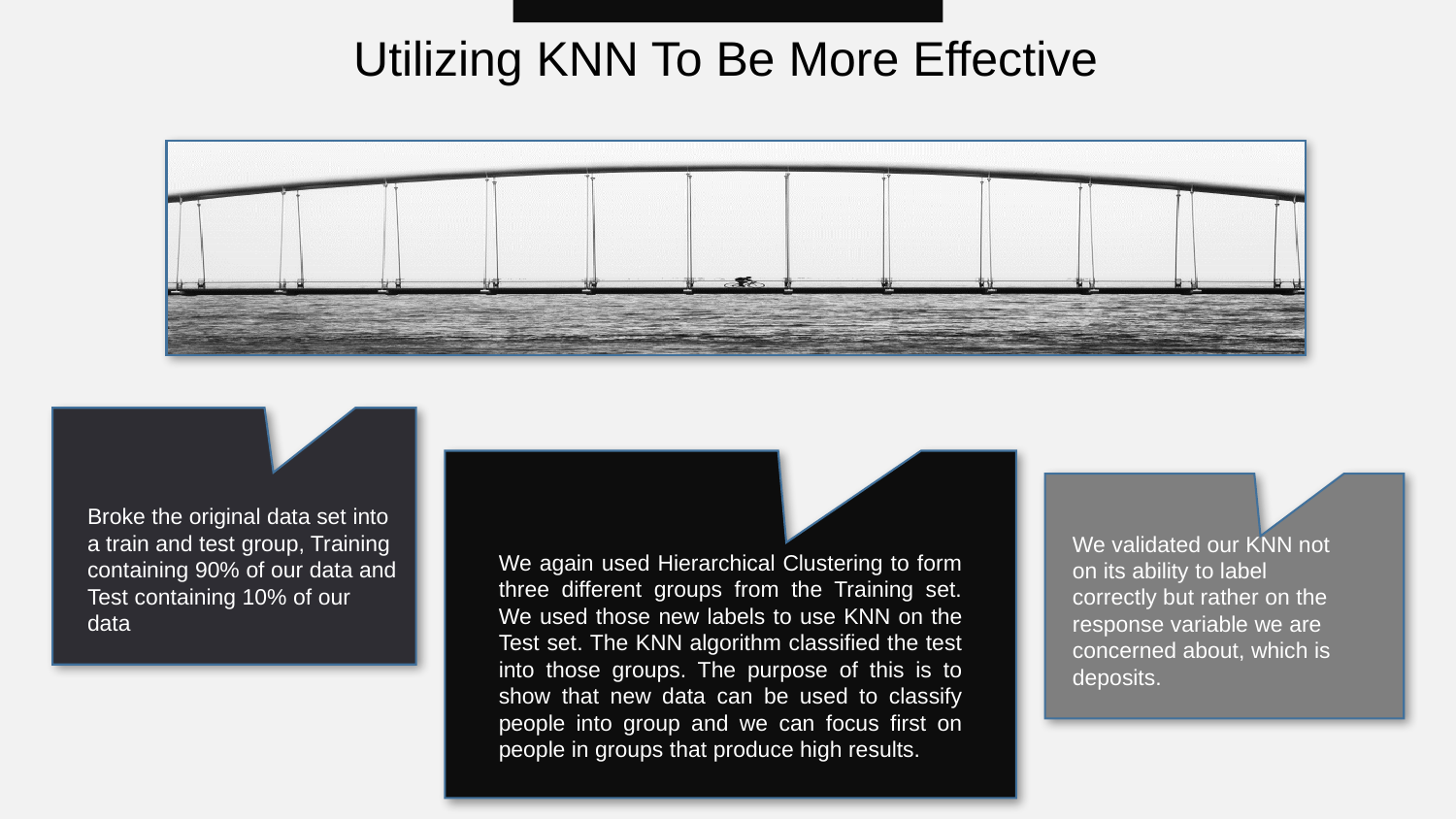

Utilizing KNN To Be More Effective

Broke the original data set into a train and test group, Training containing 90% of our data and Test containing 10% of our data
We validated our KNN not on its ability to label correctly but rather on the response variable we are concerned about, which is deposits.
We again used Hierarchical Clustering to form three different groups from the Training set. We used those new labels to use KNN on the Test set. The KNN algorithm classified the test into those groups. The purpose of this is to show that new data can be used to classify people into group and we can focus first on people in groups that produce high results.